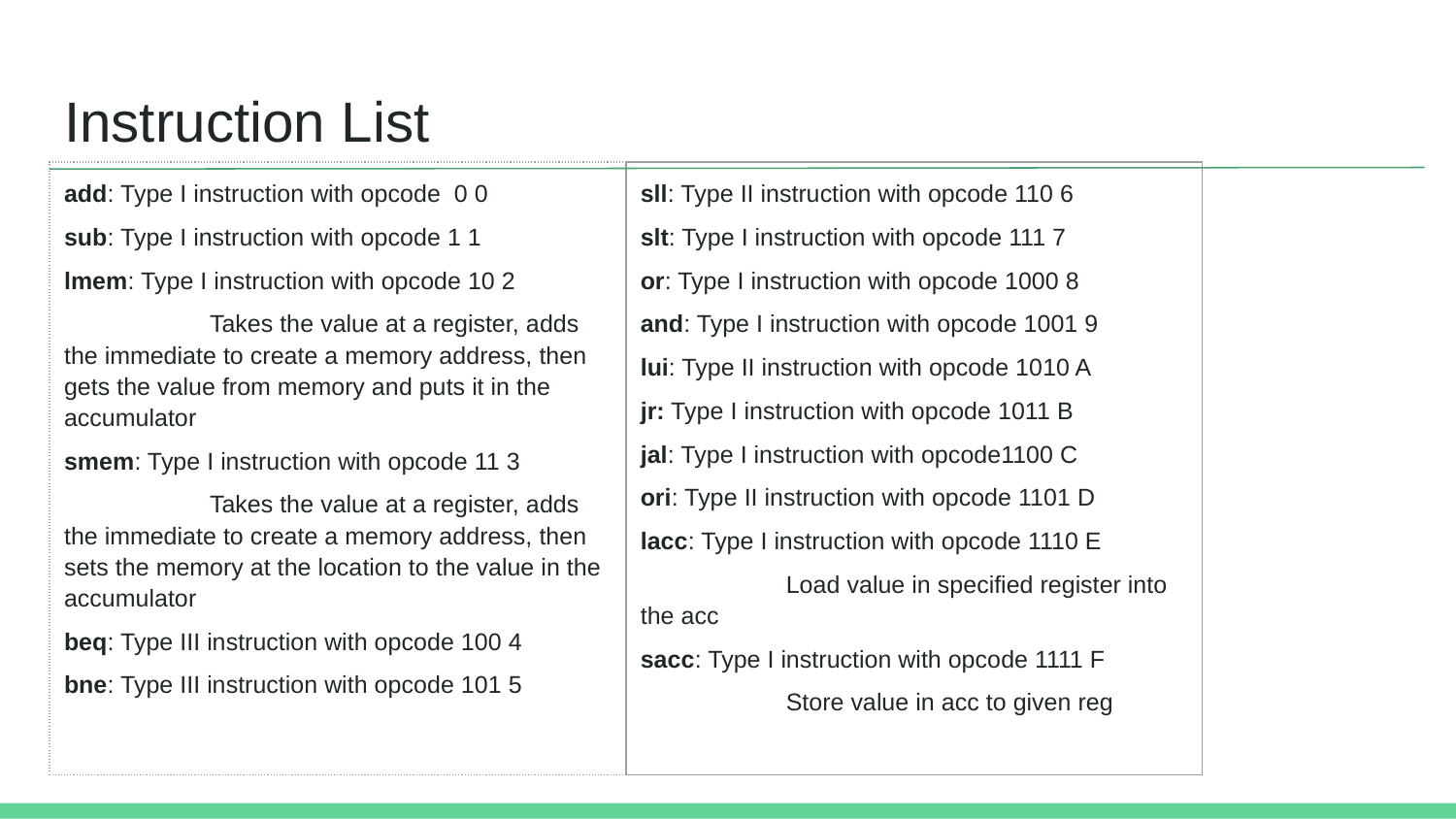

# Instruction List
| add: Type I instruction with opcode 0 0 sub: Type I instruction with opcode 1 1 lmem: Type I instruction with opcode 10 2 Takes the value at a register, adds the immediate to create a memory address, then gets the value from memory and puts it in the accumulator smem: Type I instruction with opcode 11 3 Takes the value at a register, adds the immediate to create a memory address, then sets the memory at the location to the value in the accumulator beq: Type III instruction with opcode 100 4 bne: Type III instruction with opcode 101 5 | sll: Type II instruction with opcode 110 6 slt: Type I instruction with opcode 111 7 or: Type I instruction with opcode 1000 8 and: Type I instruction with opcode 1001 9 lui: Type II instruction with opcode 1010 A jr: Type I instruction with opcode 1011 B jal: Type I instruction with opcode1100 C ori: Type II instruction with opcode 1101 D lacc: Type I instruction with opcode 1110 E Load value in specified register into the acc sacc: Type I instruction with opcode 1111 F Store value in acc to given reg |
| --- | --- |